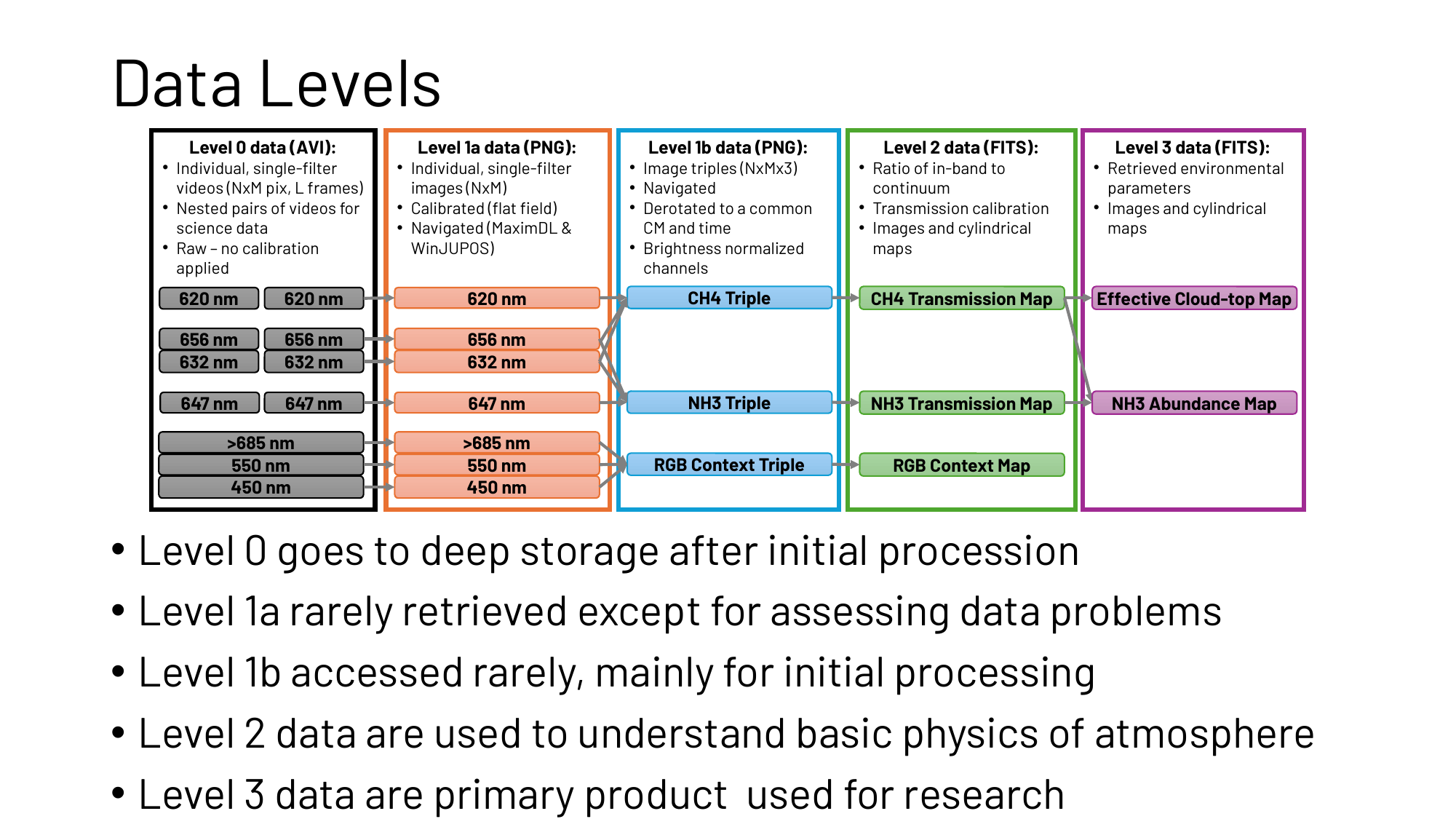

Data Levels
Level 0 data (AVI):
Individual, single-filter videos (NxM pix, L frames)
Nested pairs of videos for science data
Raw – no calibration applied
Level 1a data (PNG):
Individual, single-filter images (NxM)
Calibrated (flat field)
Navigated (MaximDL & WinJUPOS)
Level 1b data (PNG):
Image triples (NxMx3)
Navigated
Derotated to a common CM and time
Brightness normalized channels
Level 2 data (FITS):
Ratio of in-band to continuum
Transmission calibration
Images and cylindrical maps
Level 3 data (FITS):
Retrieved environmental parameters
Images and cylindrical maps
CH4 Triple
CH4 Transmission Map
Effective Cloud-top Map
620 nm
620 nm
620 nm
656 nm
656 nm
656 nm
632 nm
632 nm
632 nm
NH3 Triple
NH3 Transmission Map
NH3 Abundance Map
647 nm
647 nm
647 nm
>685 nm
>685 nm
RGB Context Triple
RGB Context Map
550 nm
550 nm
450 nm
450 nm
Level 0 goes to deep storage after initial procession
Level 1a rarely retrieved except for assessing data problems
Level 1b accessed rarely, mainly for initial processing
Level 2 data are used to understand basic physics of atmosphere
Level 3 data are primary product  used for research